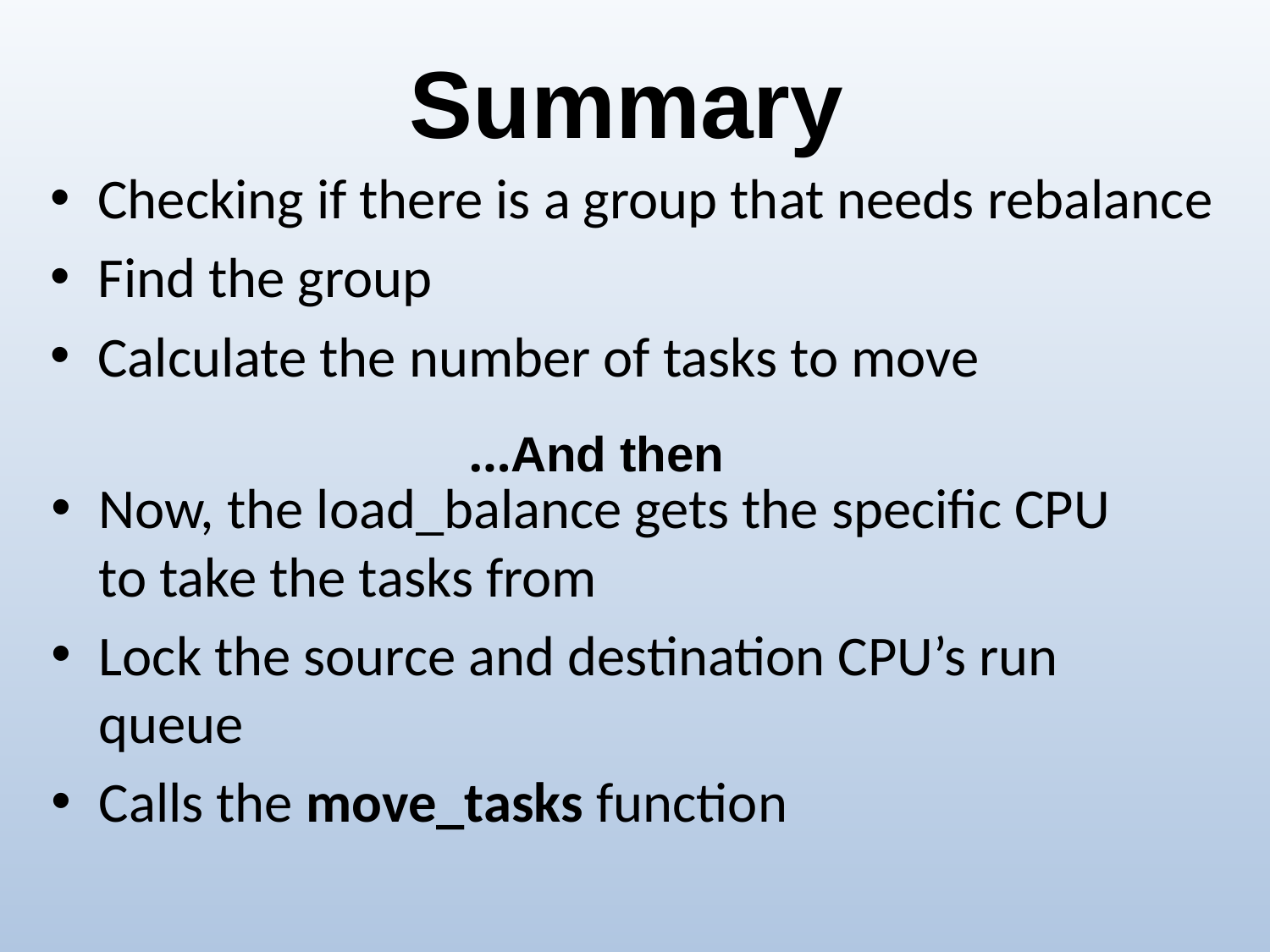

# Summary
Checking if there is a group that needs rebalance
Find the group
Calculate the number of tasks to move
And then…
Now, the load_balance gets the specific CPU to take the tasks from
Lock the source and destination CPU’s run queue
Calls the move_tasks function